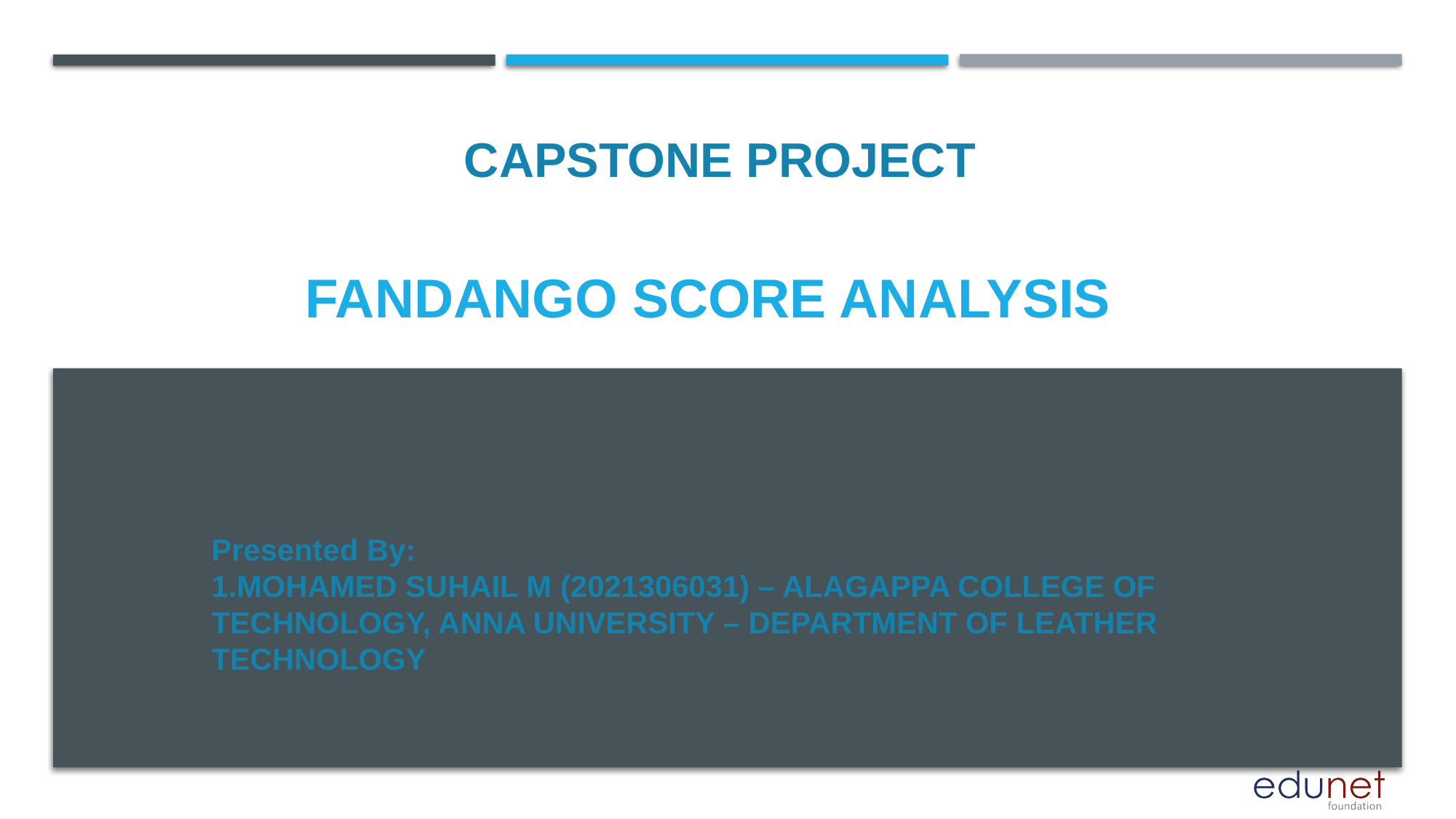

CAPSTONE PROJECT
# FANDANGO SCORE ANALYSIS
Presented By:
1.MOHAMED SUHAIL M (2021306031) – ALAGAPPA COLLEGE OF TECHNOLOGY, ANNA UNIVERSITY – DEPARTMENT OF LEATHER TECHNOLOGY